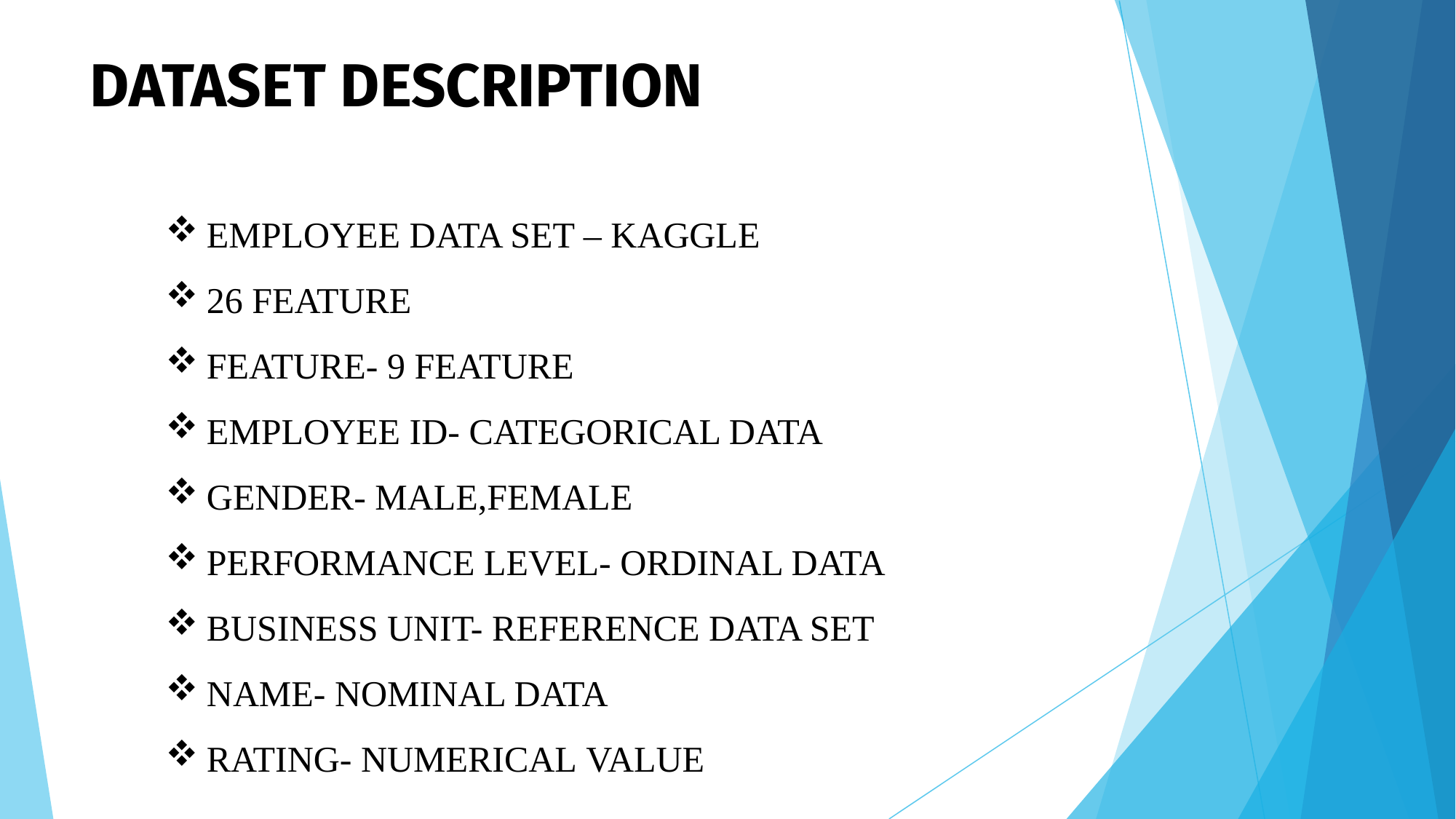

# DATASET DESCRIPTION
EMPLOYEE DATA SET – KAGGLE
26 FEATURE
FEATURE- 9 FEATURE
EMPLOYEE ID- CATEGORICAL DATA
GENDER- MALE,FEMALE
PERFORMANCE LEVEL- ORDINAL DATA
BUSINESS UNIT- REFERENCE DATA SET
NAME- NOMINAL DATA
RATING- NUMERICAL VALUE